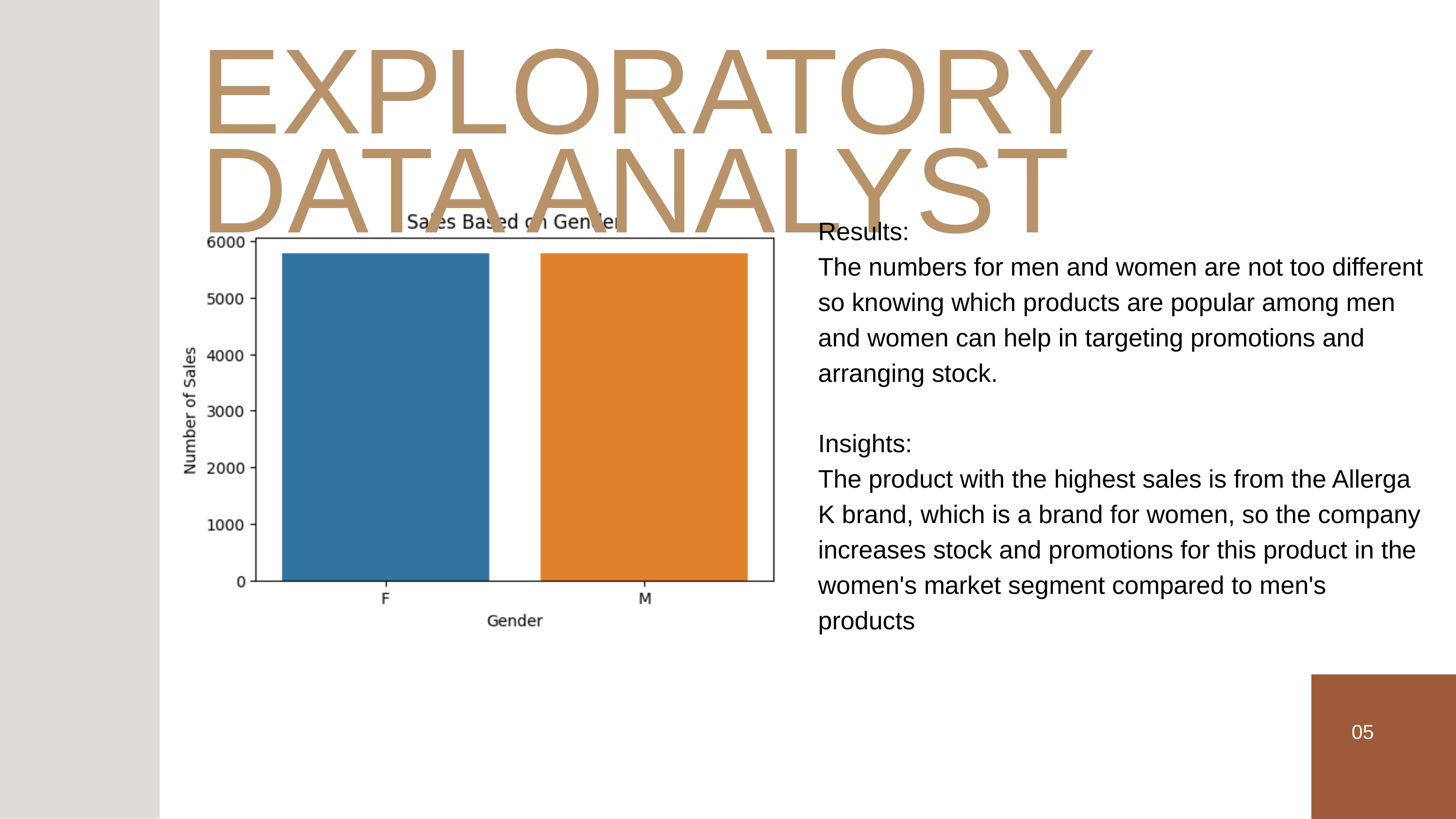

EXPLORATORY DATA ANALYST

Results:
The numbers for men and women are not too different so knowing which products are popular among men and women can help in targeting promotions and arranging stock.

Insights:
The product with the highest sales is from the Allerga K brand, which is a brand for women, so the company increases stock and promotions for this product in the women's market segment compared to men's products

05